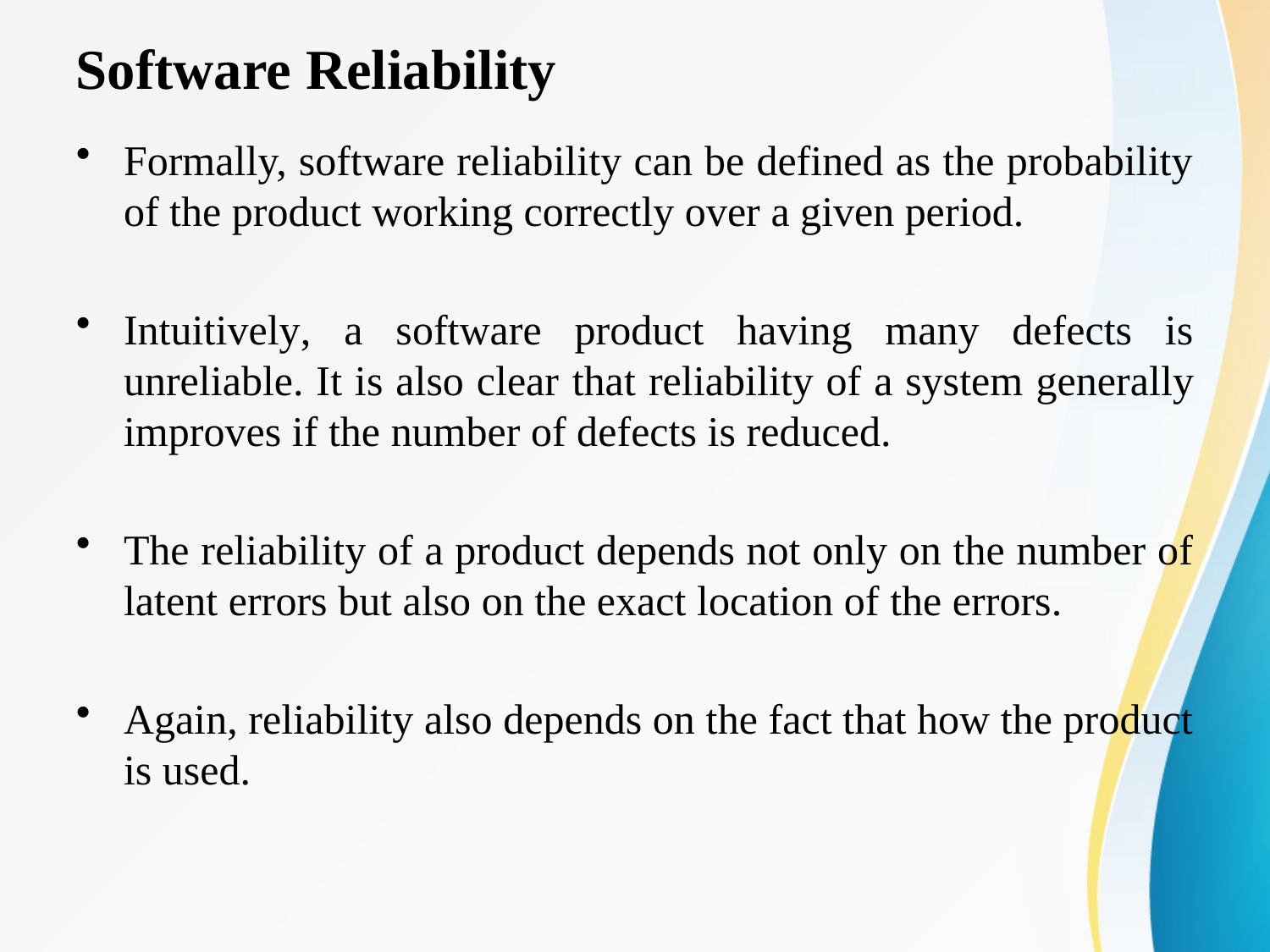

# Software Reliability
Formally, software reliability can be defined as the probability of the product working correctly over a given period.

Intuitively, a software product having many defects is unreliable. It is also clear that reliability of a system generally improves if the number of defects is reduced.

The reliability of a product depends not only on the number of latent errors but also on the exact location of the errors.

Again, reliability also depends on the fact that how the product is used.

5